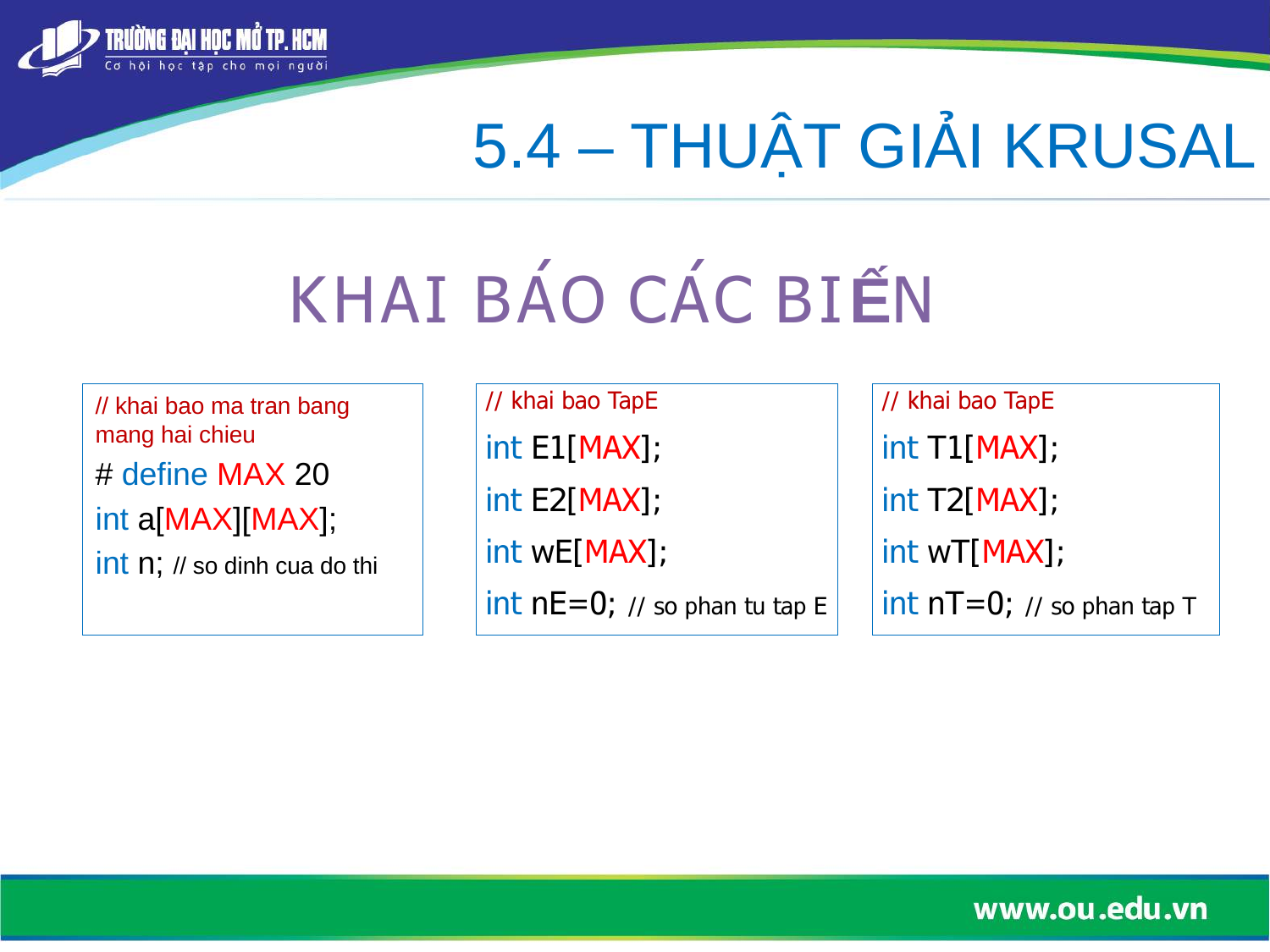

5.4 – THUẬT GIẢI KRUSAL
# KHAI BÁO CÁC BIẾN
// khai bao TapE
int T1[MAX];
int T2[MAX];
int wT[MAX];
int nT=0; // so phan tap T

// khai bao ma tran bang mang hai chieu
# define MAX 20
int a[MAX][MAX];
int n; // so dinh cua do thi
// khai bao TapE
int E1[MAX];
int E2[MAX];
int wE[MAX];
int nE=0; // so phan tu tap E